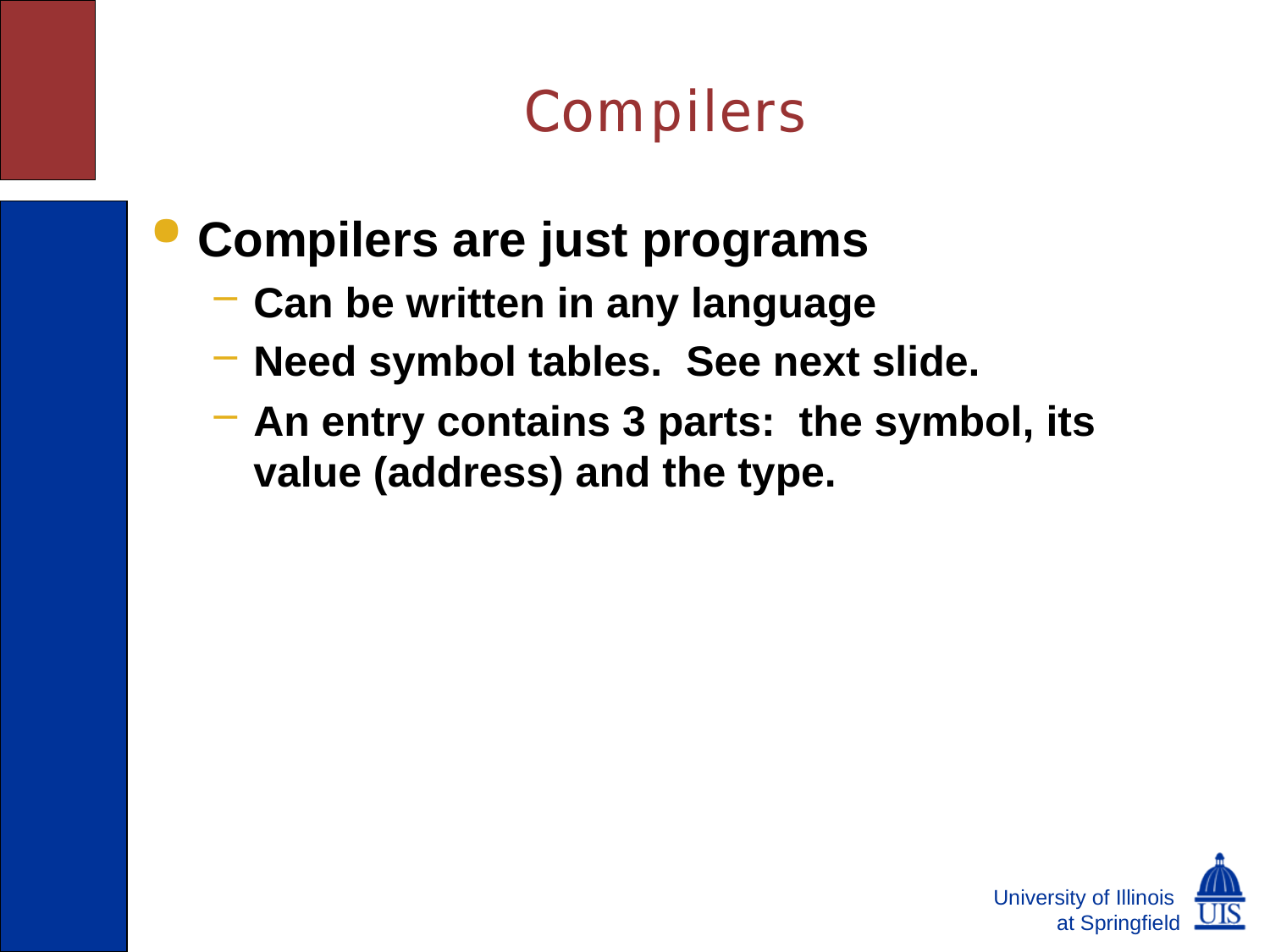

Compilers
Compilers are just programs
Can be written in any language
Need symbol tables.  See next slide.
An entry contains 3 parts:  the symbol, its value (address) and the type.